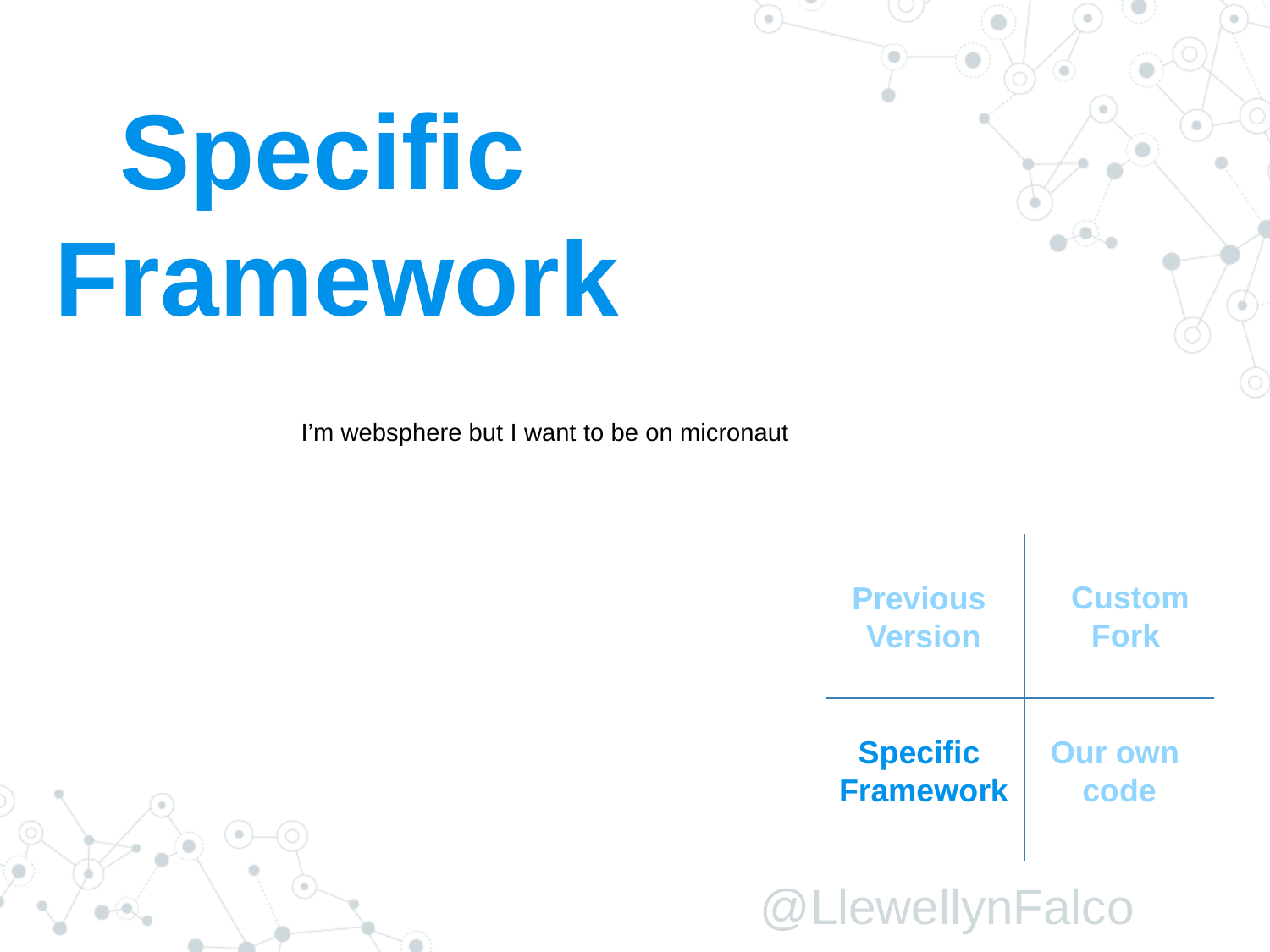

Specific
Framework
I’m websphere but I want to be on micronaut
Custom
Fork
Previous
Version
Specific
Framework
Our own
code